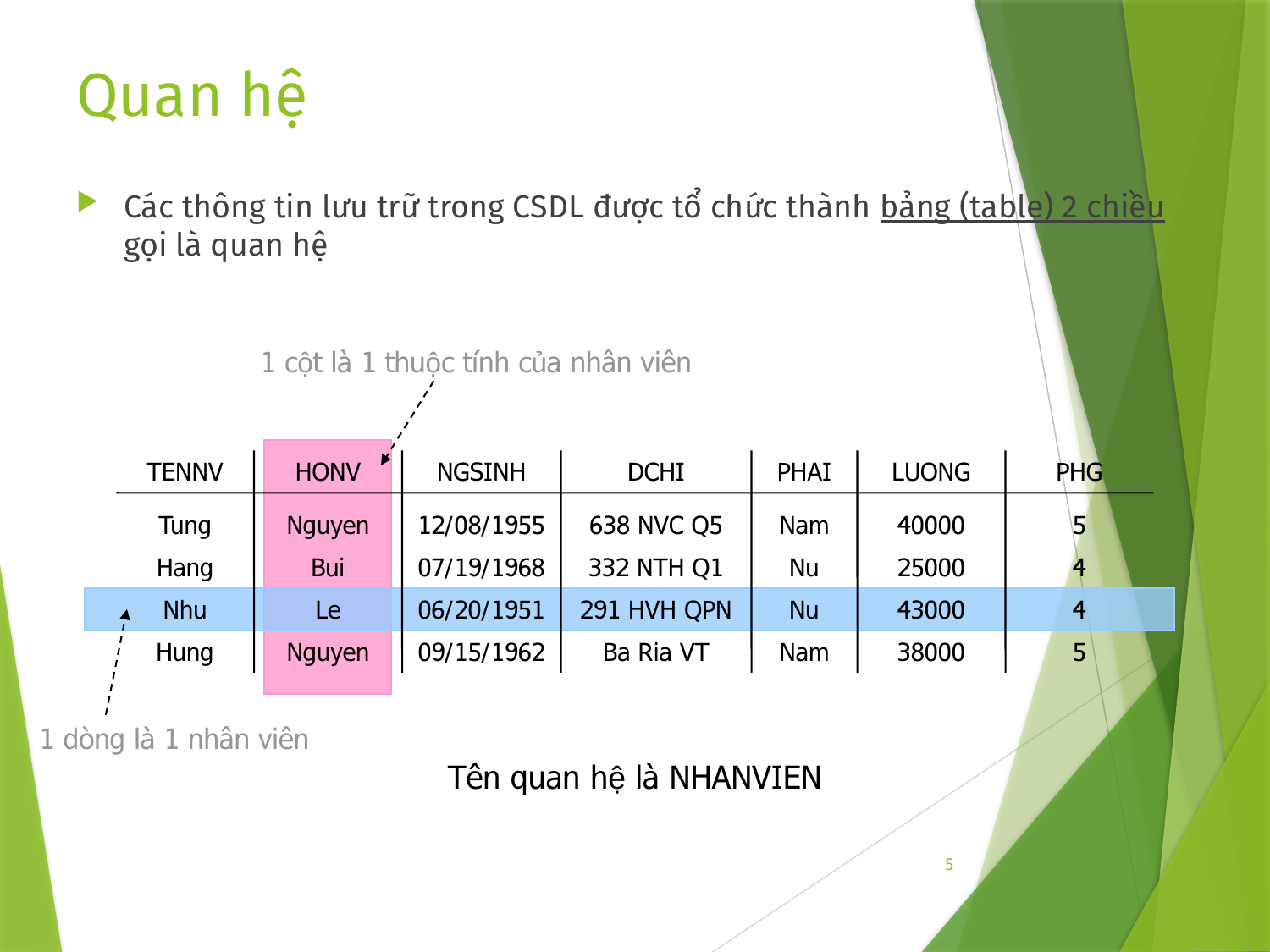

# Quan hệ
Các thông tin lưu trữ trong CSDL được tổ chức thành bảng (table) 2 chiều gọi là quan hệ
1 cột là 1 thuộc tính của nhân viên

TENNV

HONV

NGSINH

DCHI

PHAI

LUONG

PHG

Tung
Nguyen
12/08/1955
638 NVC Q5
Nam
40000
5
Hang
Bui
07/19/1968
332 NTH Q1
Nu
25000
4
Nhu
Le
06/20/1951
291 HVH QPN
Nu
43000
4
Hung
Nguyen
09/15/1962
Ba Ria VT
Nam
38000
5

1 dòng là 1 nhân viên
Tên quan hệ là NHANVIEN
5